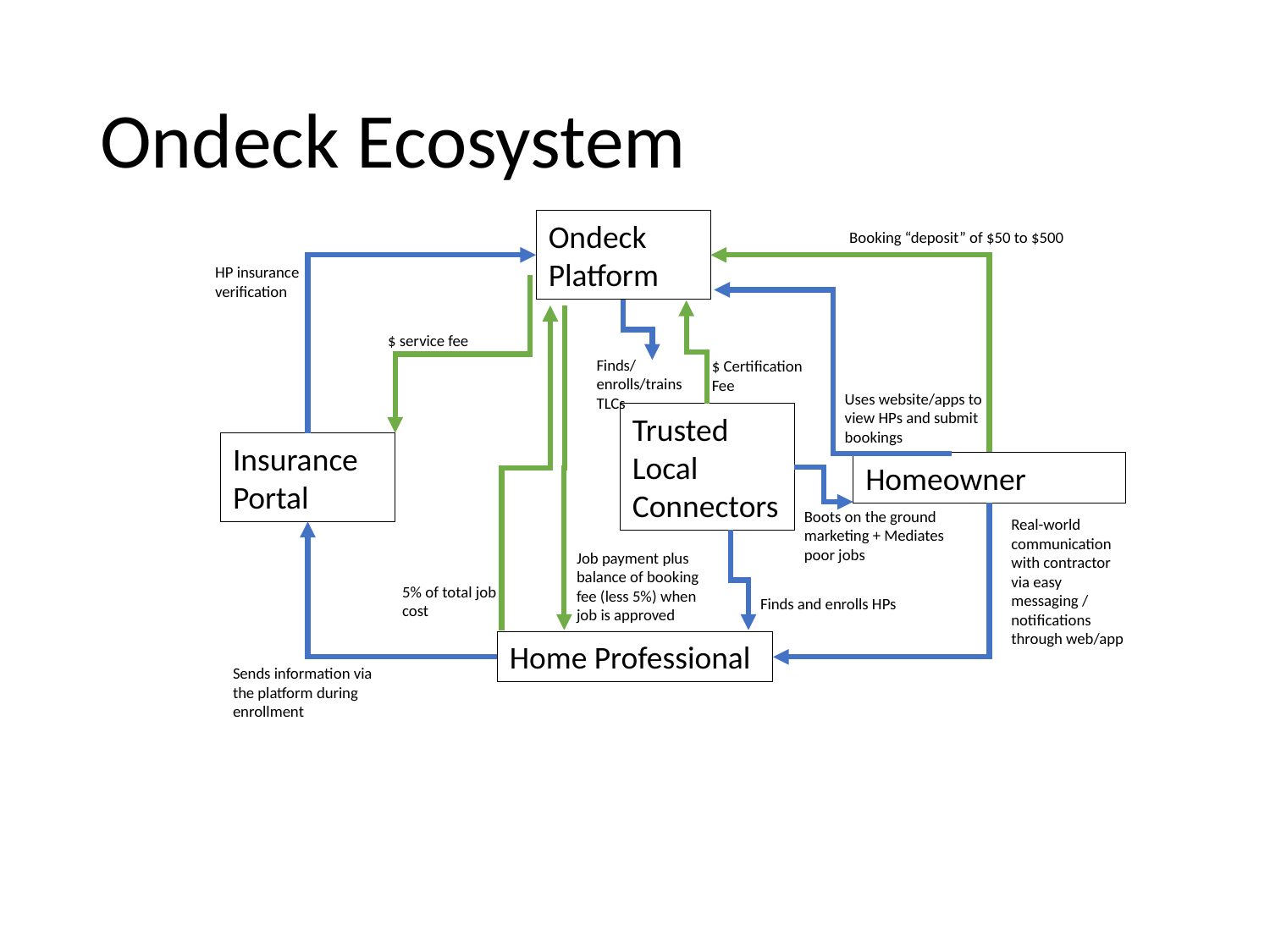

# Ondeck Ecosystem
Ondeck Platform
Booking “deposit” of $50 to $500
HP insurance verification
$ service fee
Finds/enrolls/trains TLCs
$ Certification Fee
Uses website/apps to view HPs and submit bookings
Trusted
Local
Connectors
Insurance Portal
Homeowner
Boots on the ground marketing + Mediates poor jobs
Real-world communication with contractor via easy messaging / notifications through web/app
Job payment plus balance of booking fee (less 5%) when job is approved
5% of total job cost
Finds and enrolls HPs
Home Professional
Sends information via the platform during enrollment